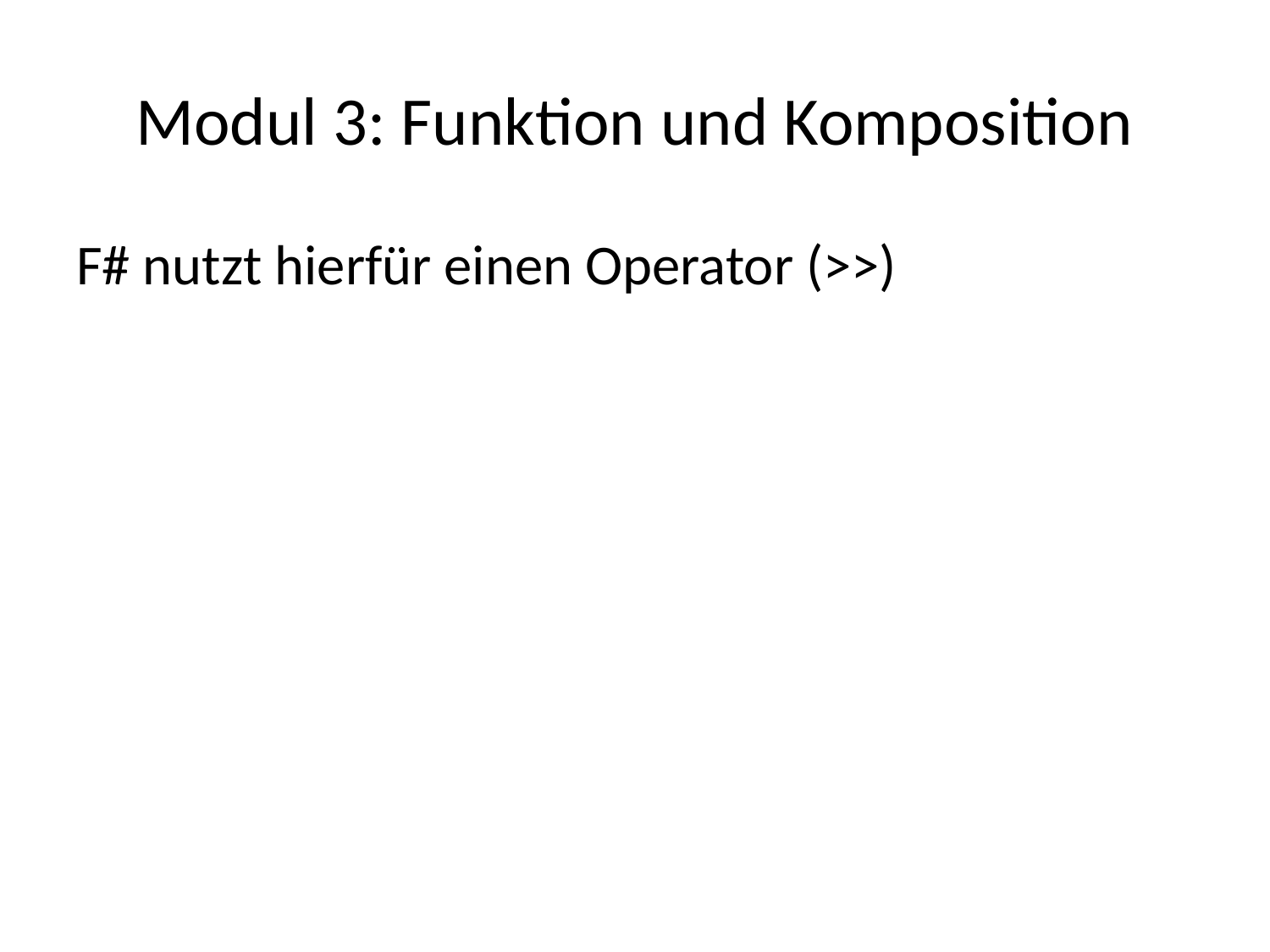

# Modul 3: Funktion und Komposition
F# nutzt hierfür einen Operator (>>)